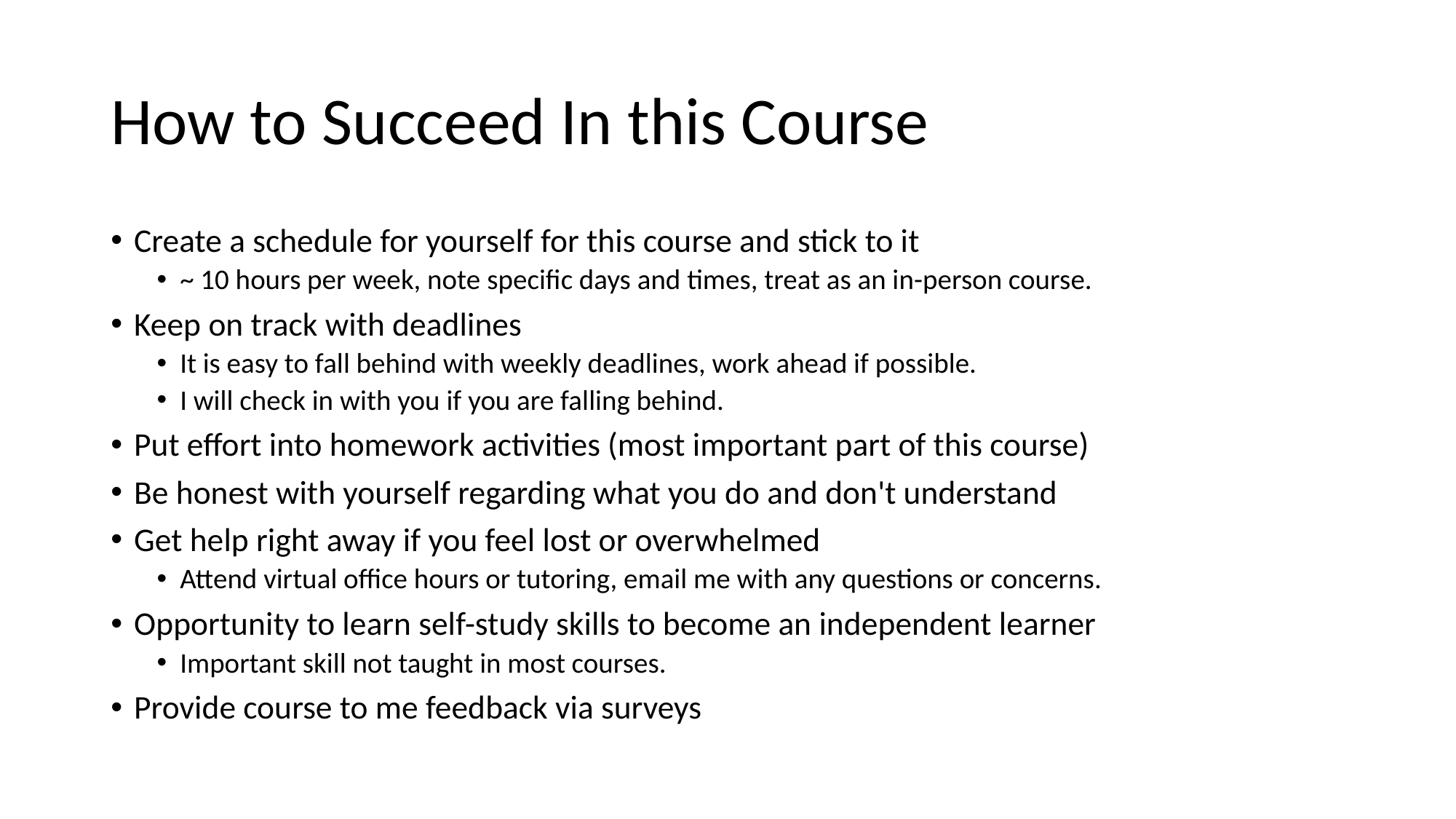

# How to Succeed In this Course
Create a schedule for yourself for this course and stick to it
~ 10 hours per week, note specific days and times, treat as an in-person course.
Keep on track with deadlines
It is easy to fall behind with weekly deadlines, work ahead if possible.
I will check in with you if you are falling behind.
Put effort into homework activities (most important part of this course)
Be honest with yourself regarding what you do and don't understand
Get help right away if you feel lost or overwhelmed
Attend virtual office hours or tutoring, email me with any questions or concerns.
Opportunity to learn self-study skills to become an independent learner
Important skill not taught in most courses.
Provide course to me feedback via surveys